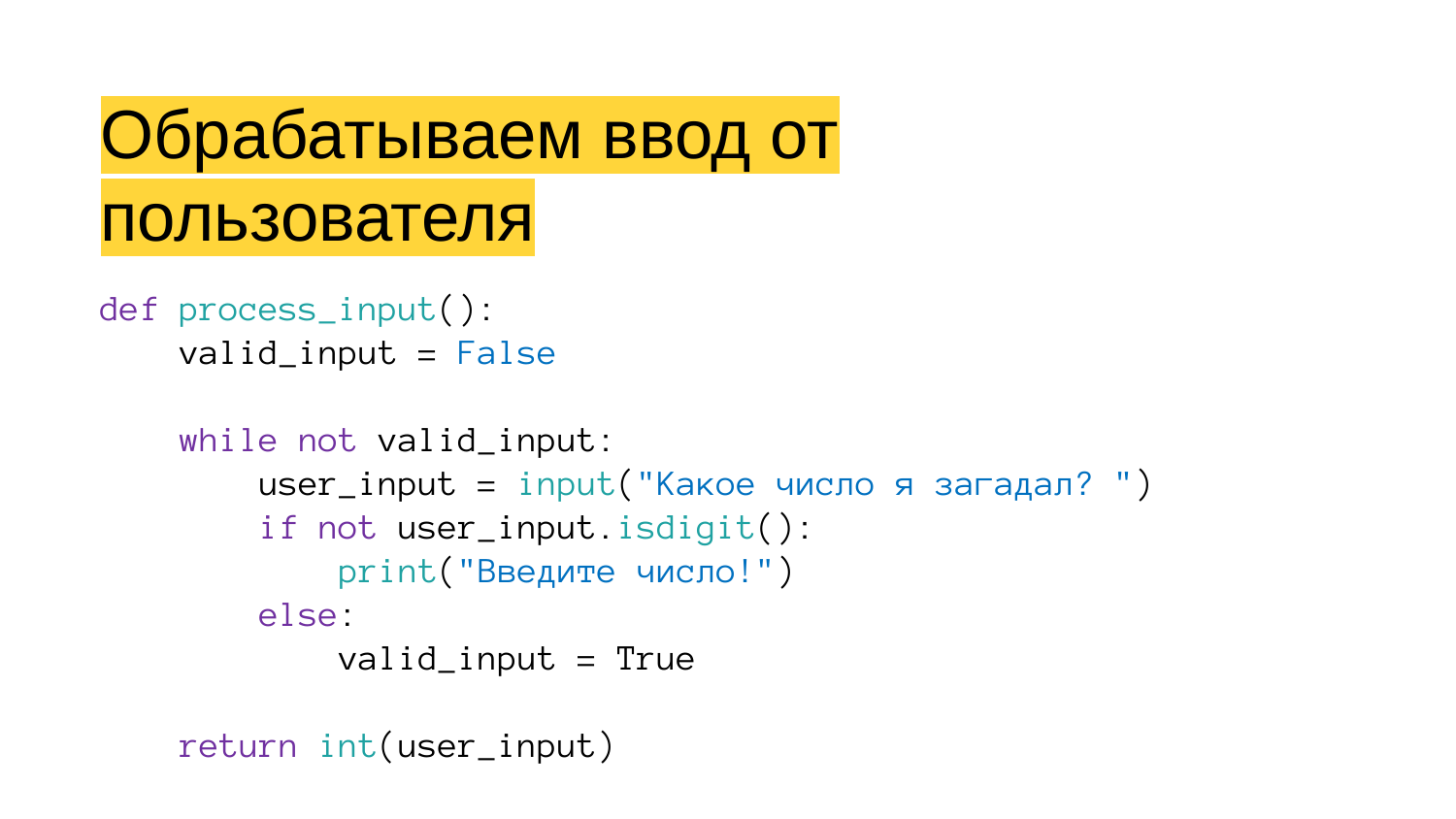

Обрабатываем ввод от пользователя
def process_input():
    valid_input = False
    while not valid_input:
        user_input = input("Какое число я загадал? ")
        if not user_input.isdigit():
            print("Введите число!")
        else:
            valid_input = True

    return int(user_input)